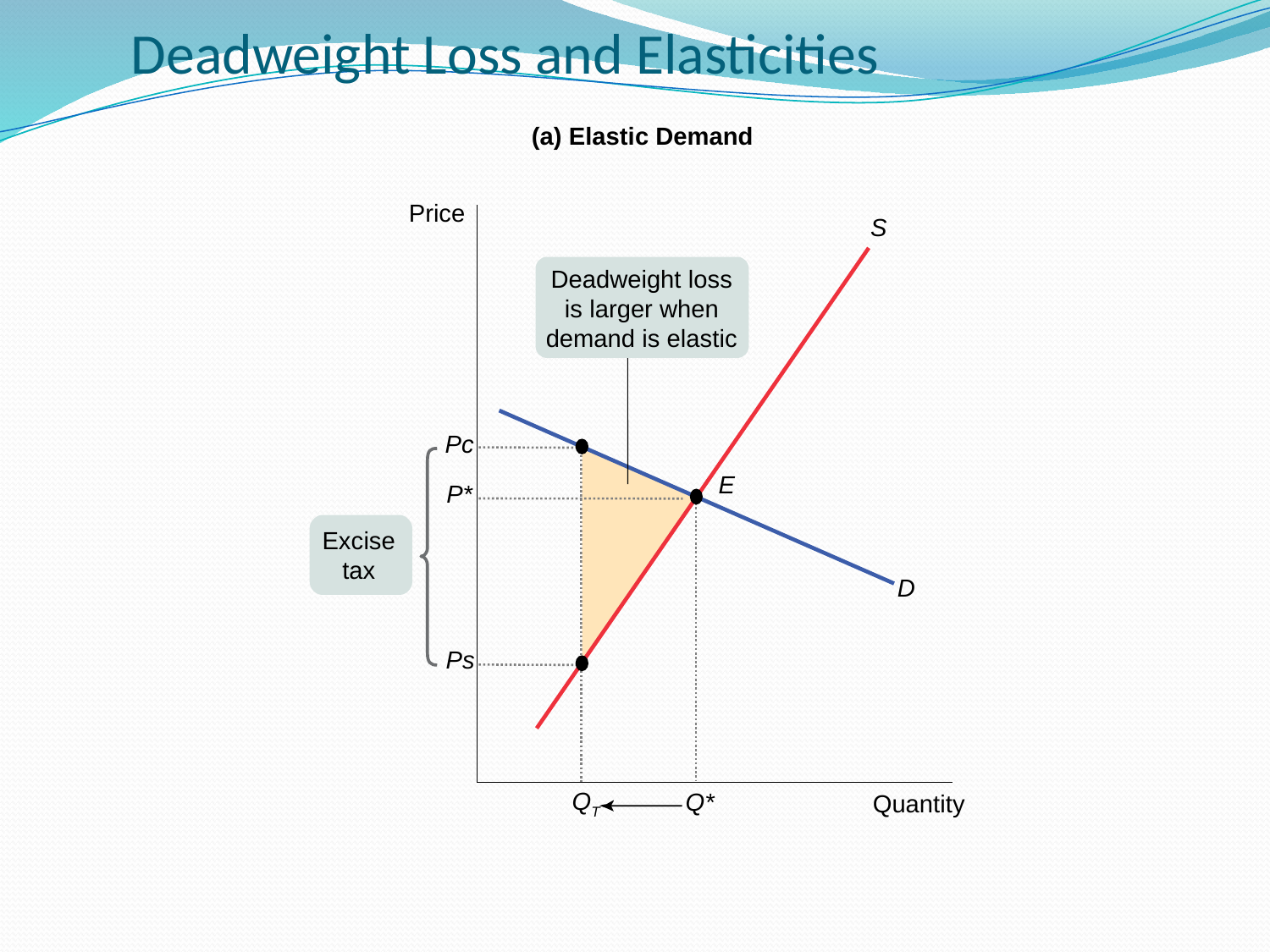

# Deadweight Loss and Elasticities
(a) Elastic Demand
Price

S

Deadweight loss is larger when demand is elastic

Pc

E
P*

Excise tax
D
Ps

QT
Q*
Quantity